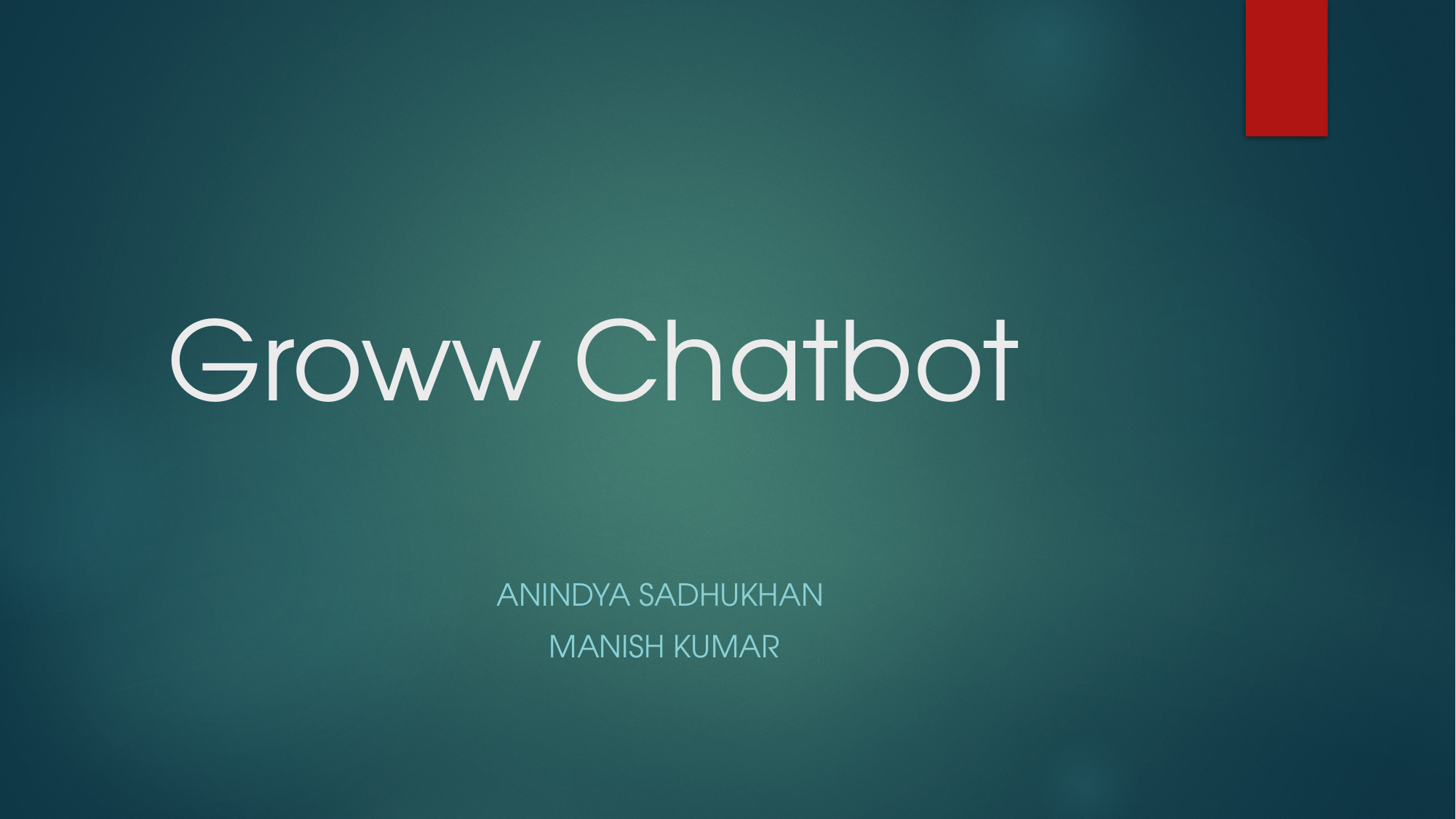

# Groww Chatbot
ANINDYA SADHUKHAN
Manish Kumar